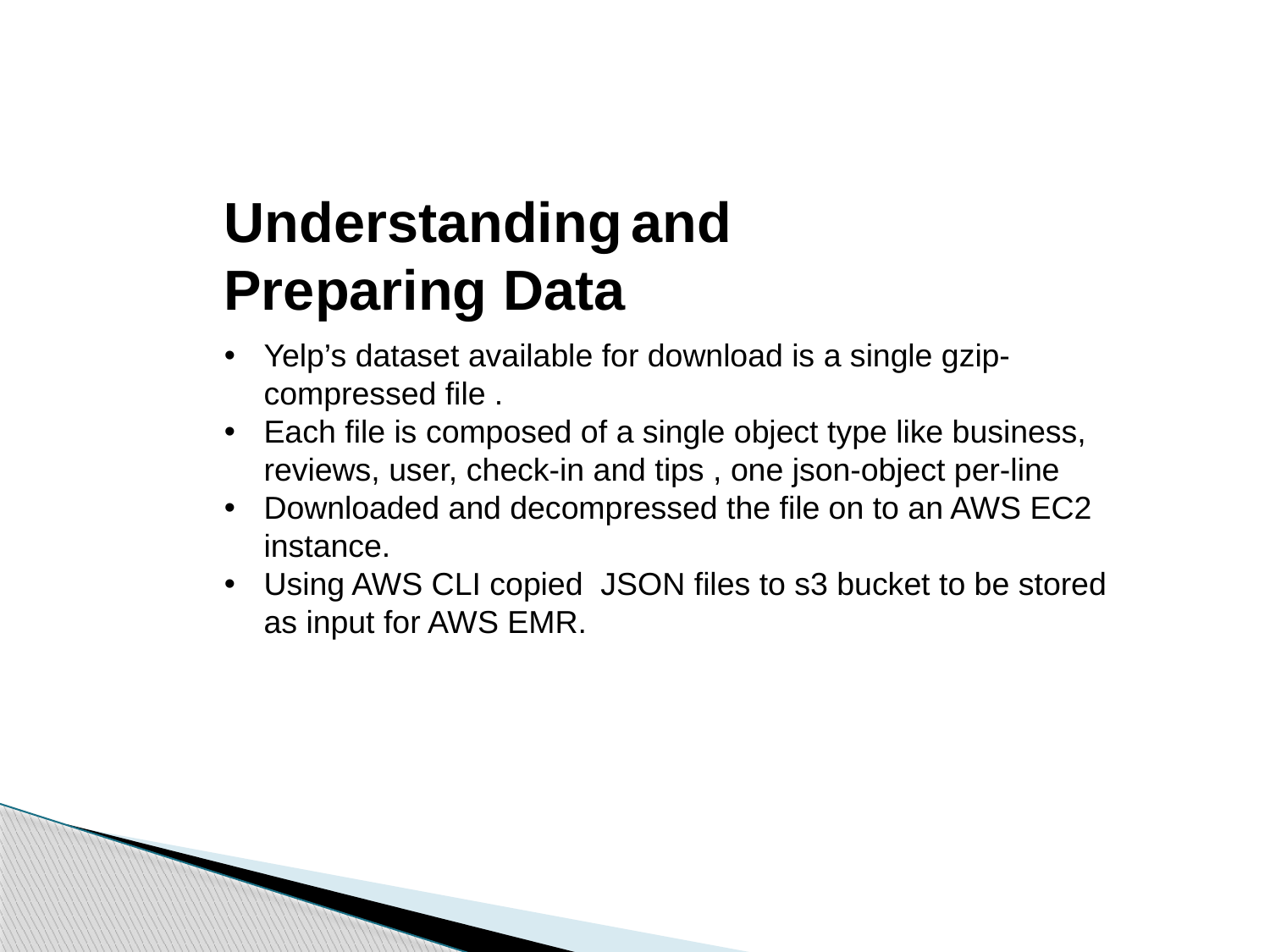

Understanding and Preparing Data
Yelp’s dataset available for download is a single gzip-compressed file .
Each file is composed of a single object type like business, reviews, user, check-in and tips , one json-object per-line
Downloaded and decompressed the file on to an AWS EC2 instance.
Using AWS CLI copied  JSON files to s3 bucket to be stored as input for AWS EMR.